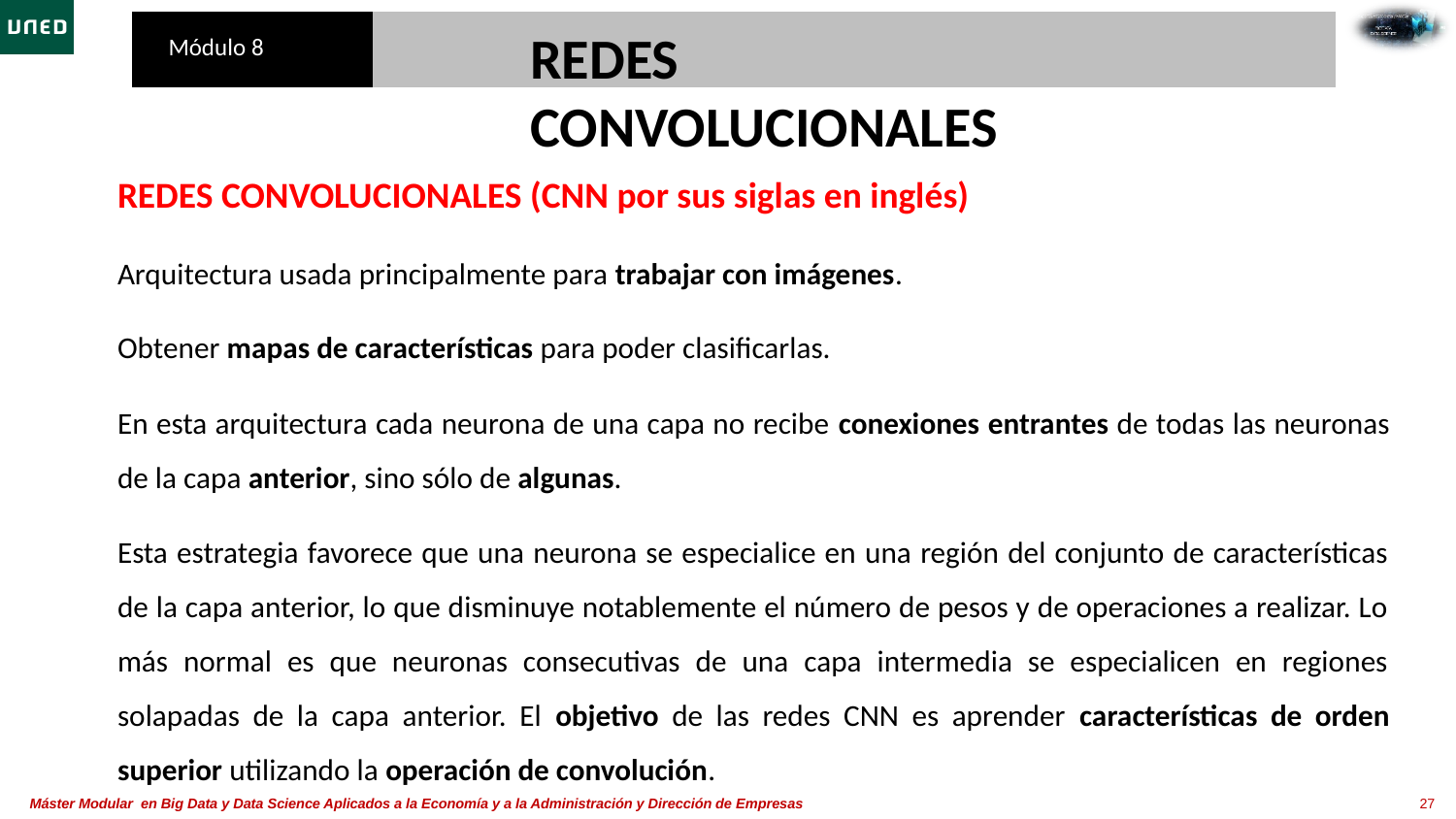

Redes convolucionales
REDES CONVOLUCIONALES (CNN por sus siglas en inglés)
Arquitectura usada principalmente para trabajar con imágenes.
Obtener mapas de características para poder clasificarlas.
En esta arquitectura cada neurona de una capa no recibe conexiones entrantes de todas las neuronas de la capa anterior, sino sólo de algunas.
Esta estrategia favorece que una neurona se especialice en una región del conjunto de características de la capa anterior, lo que disminuye notablemente el número de pesos y de operaciones a realizar. Lo más normal es que neuronas consecutivas de una capa intermedia se especialicen en regiones solapadas de la capa anterior. El objetivo de las redes CNN es aprender características de orden superior utilizando la operación de convolución.